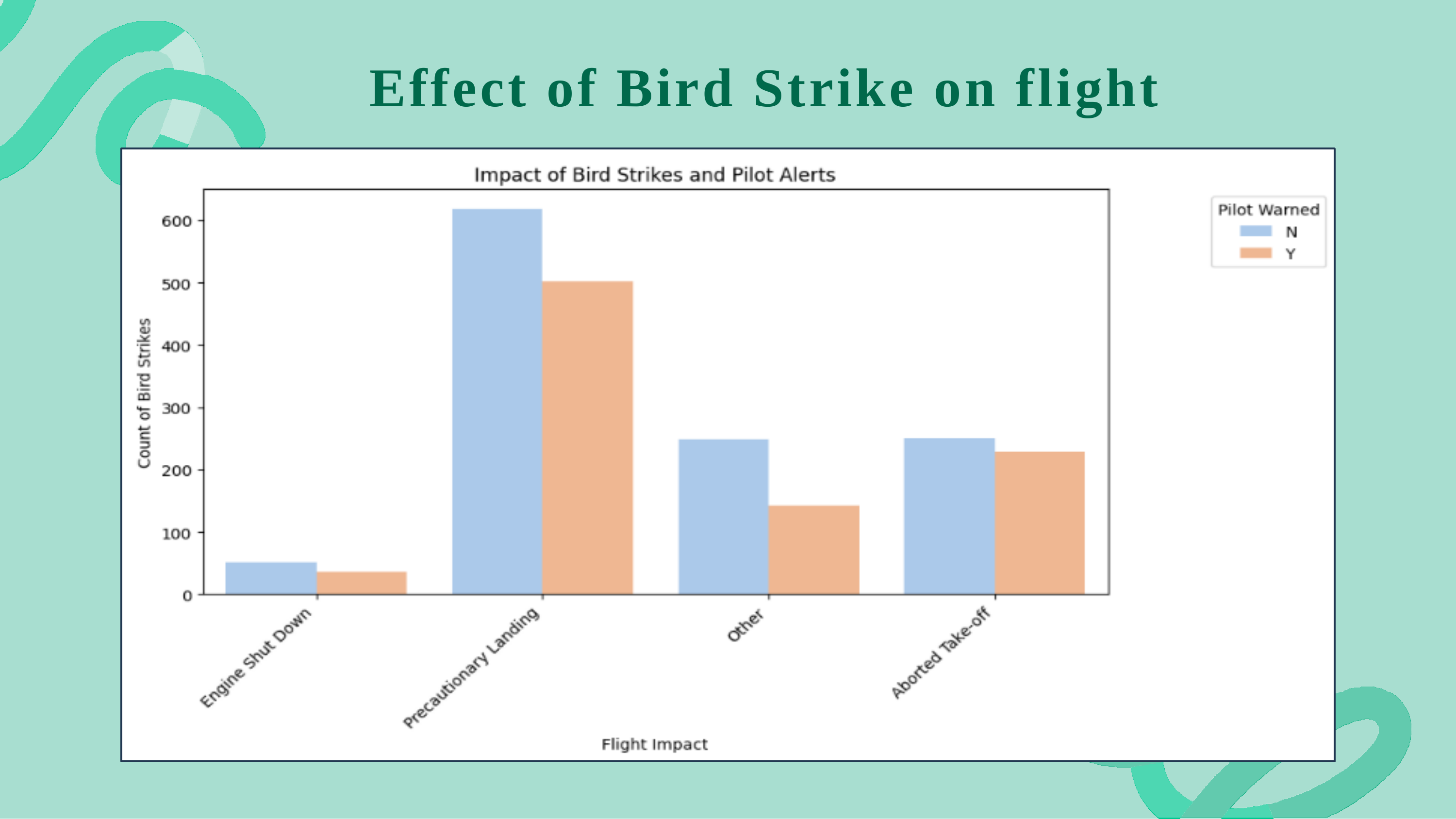

# Effect of Bird Strike on flight